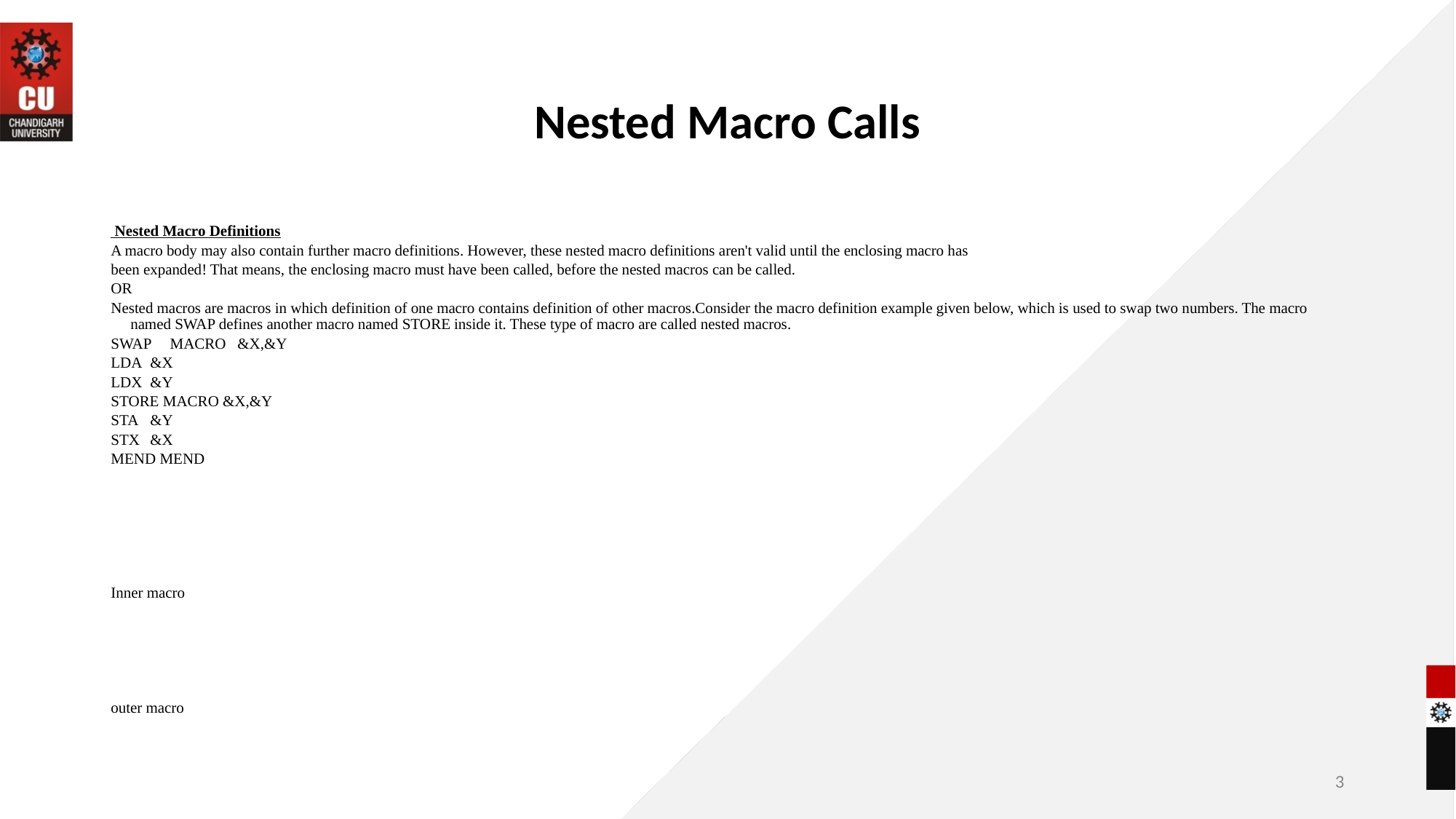

# Nested Macro Calls
 Nested Macro Definitions
A macro body may also contain further macro definitions. However, these nested macro definitions aren't valid until the enclosing macro has
been expanded! That means, the enclosing macro must have been called, before the nested macros can be called.
OR
Nested macros are macros in which definition of one macro contains definition of other macros.Consider the macro definition example given below, which is used to swap two numbers. The macro named SWAP defines another macro named STORE inside it. These type of macro are called nested macros.
SWAP	MACRO   &X,&Y
LDA	&X
LDX	&Y
STORE MACRO &X,&Y
STA	&Y
STX	&X
MEND MEND

Inner macro

outer macro
3